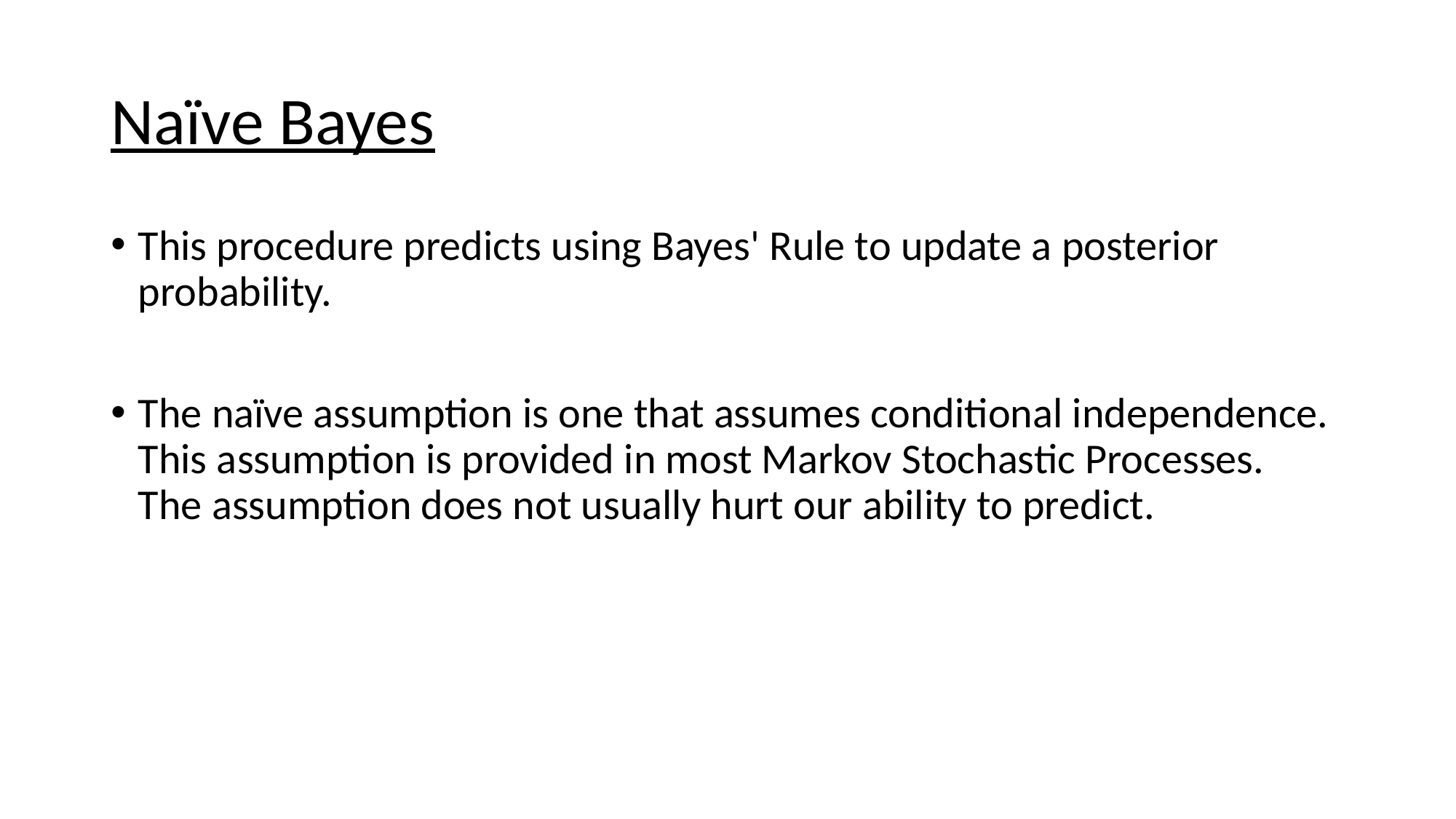

# Naïve Bayes
This procedure predicts using Bayes' Rule to update a posterior probability.

The naïve assumption is one that assumes conditional independence.  This assumption is provided in most Markov Stochastic Processes.  The assumption does not usually hurt our ability to predict.